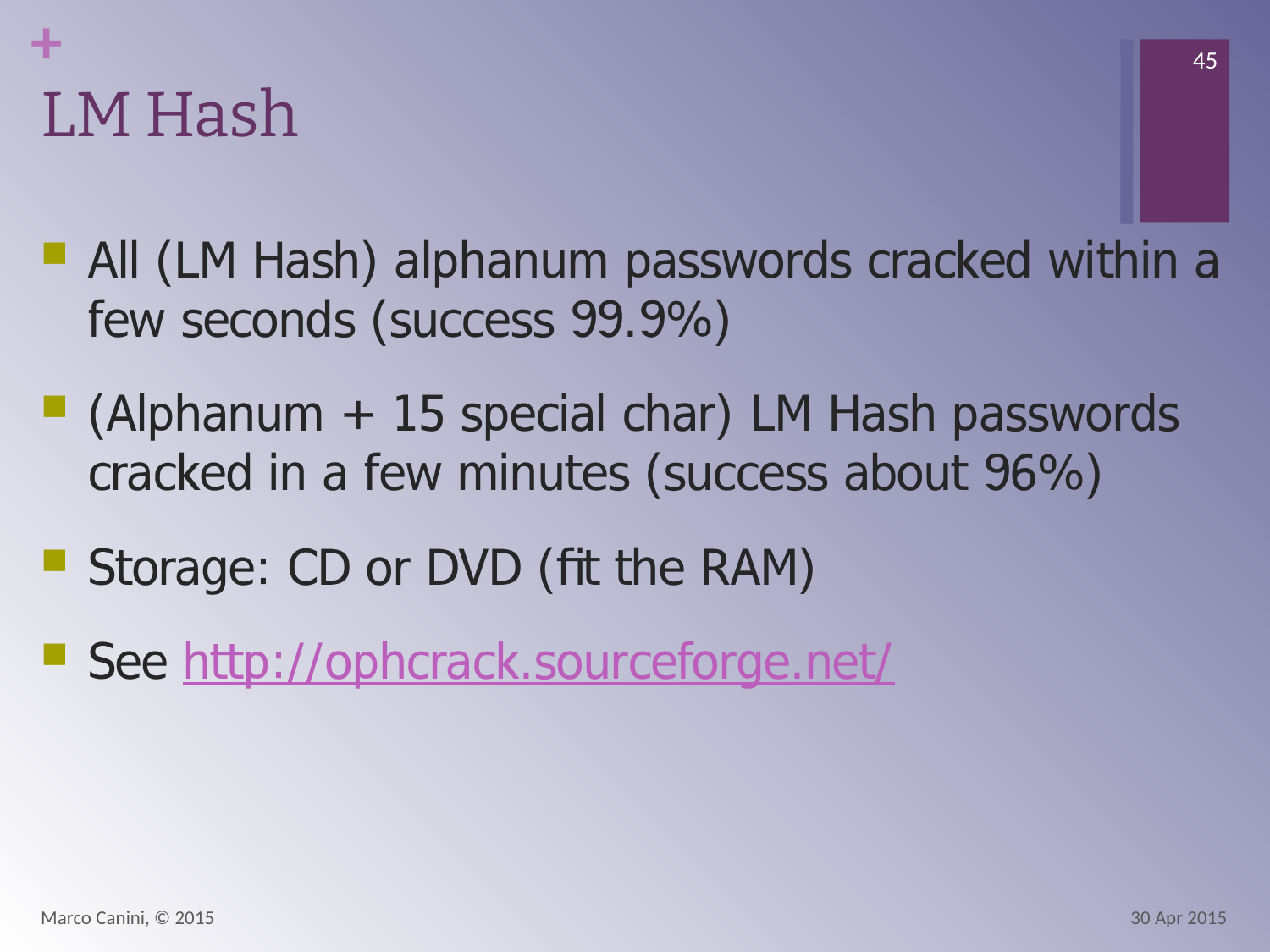

45
# LM Hash
All (LM Hash) alphanum passwords cracked within a few seconds (success 99.9%)
(Alphanum + 15 special char) LM Hash passwords cracked in a few minutes (success about 96%)
Storage: CD or DVD (fit the RAM)
See http://ophcrack.sourceforge.net/

Marco Canini, © 2015
30 Apr 2015